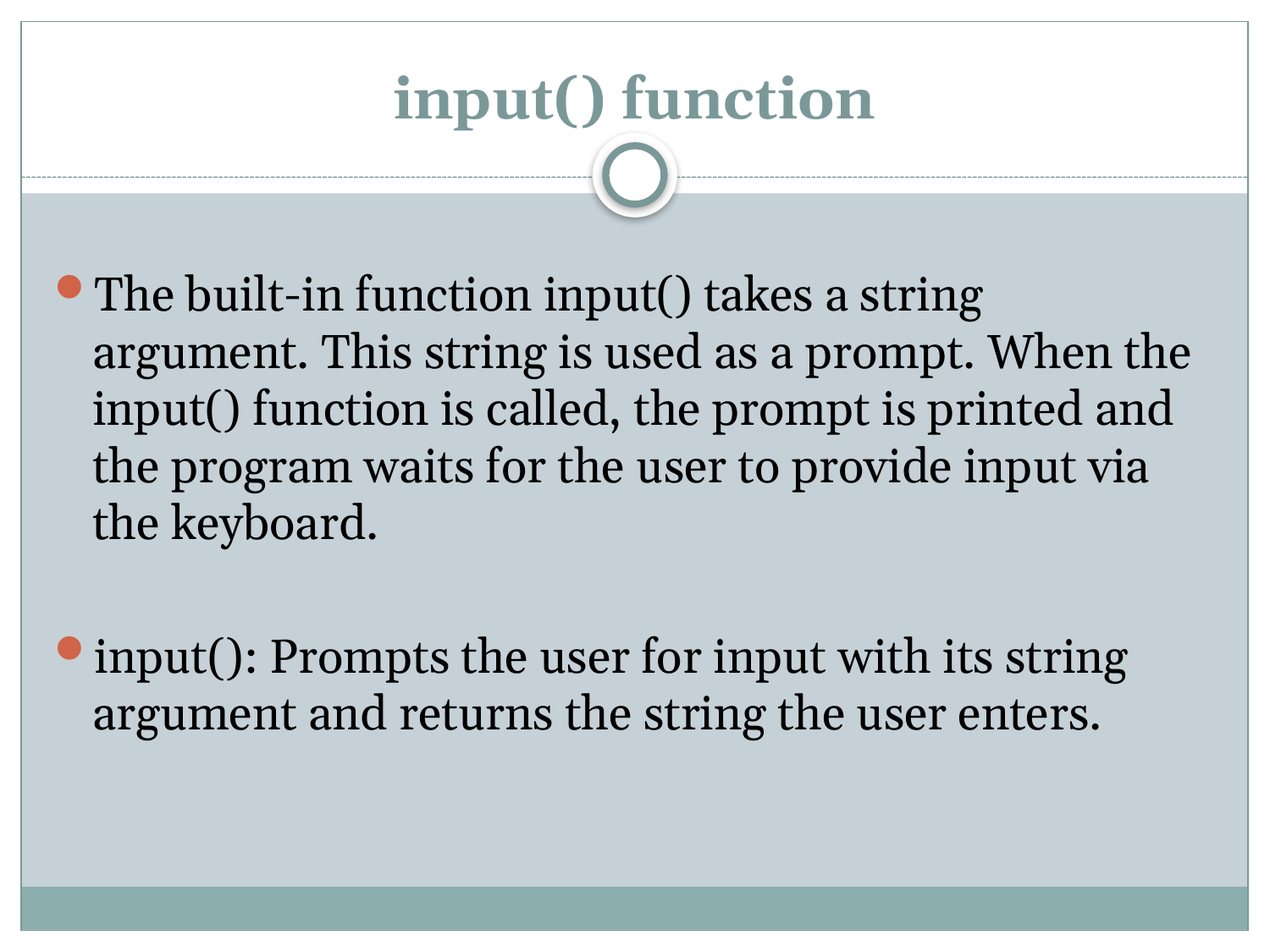

# input() function

The built-in function input() takes a string argument. This string is used as a prompt. When the input() function is called, the prompt is printed and the program waits for the user to provide input via the keyboard.

input(): Prompts the user for input with its string argument and returns the string the user enters.